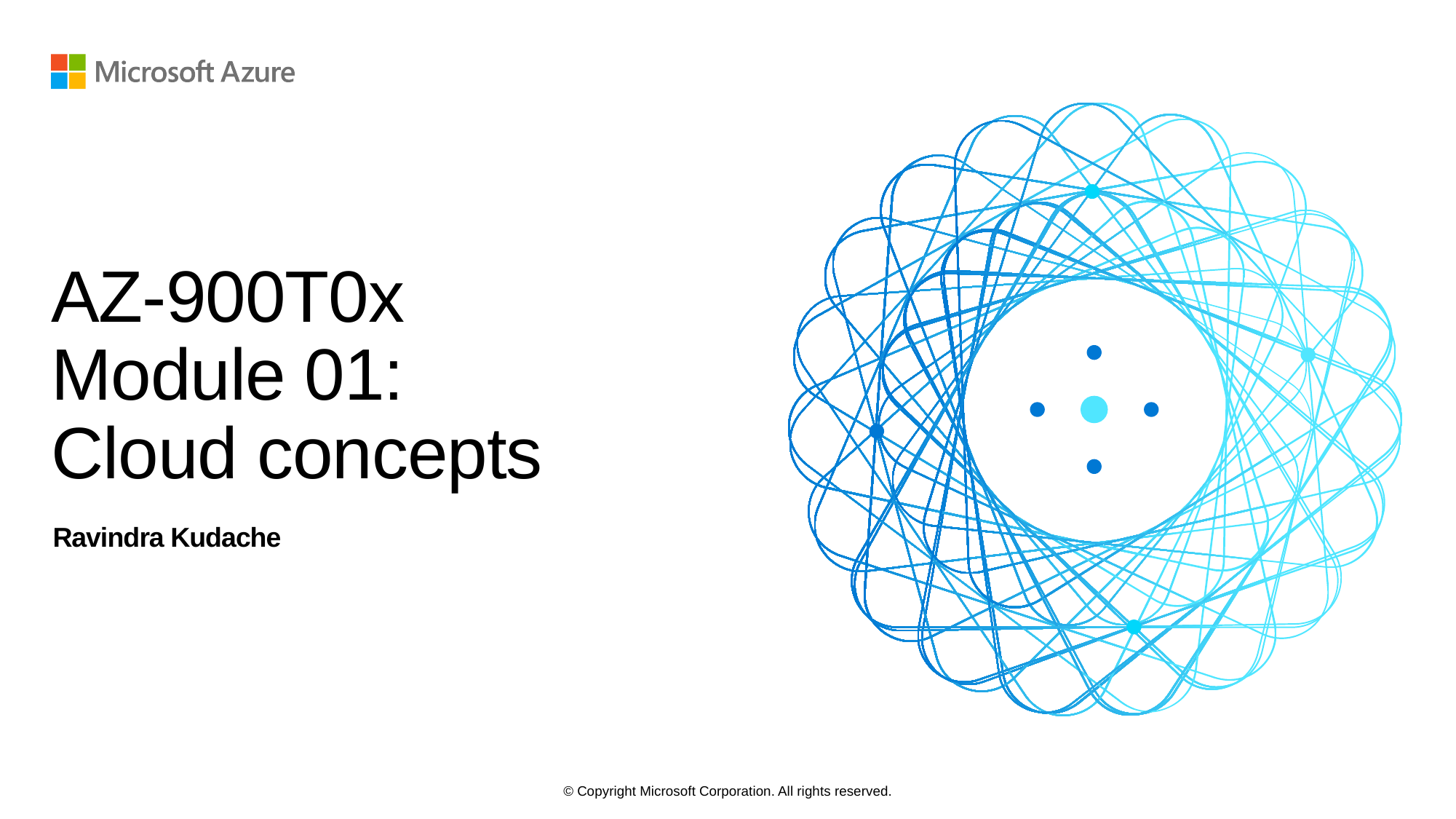

# AZ-900T0x Module 01: Cloud concepts
Ravindra Kudache